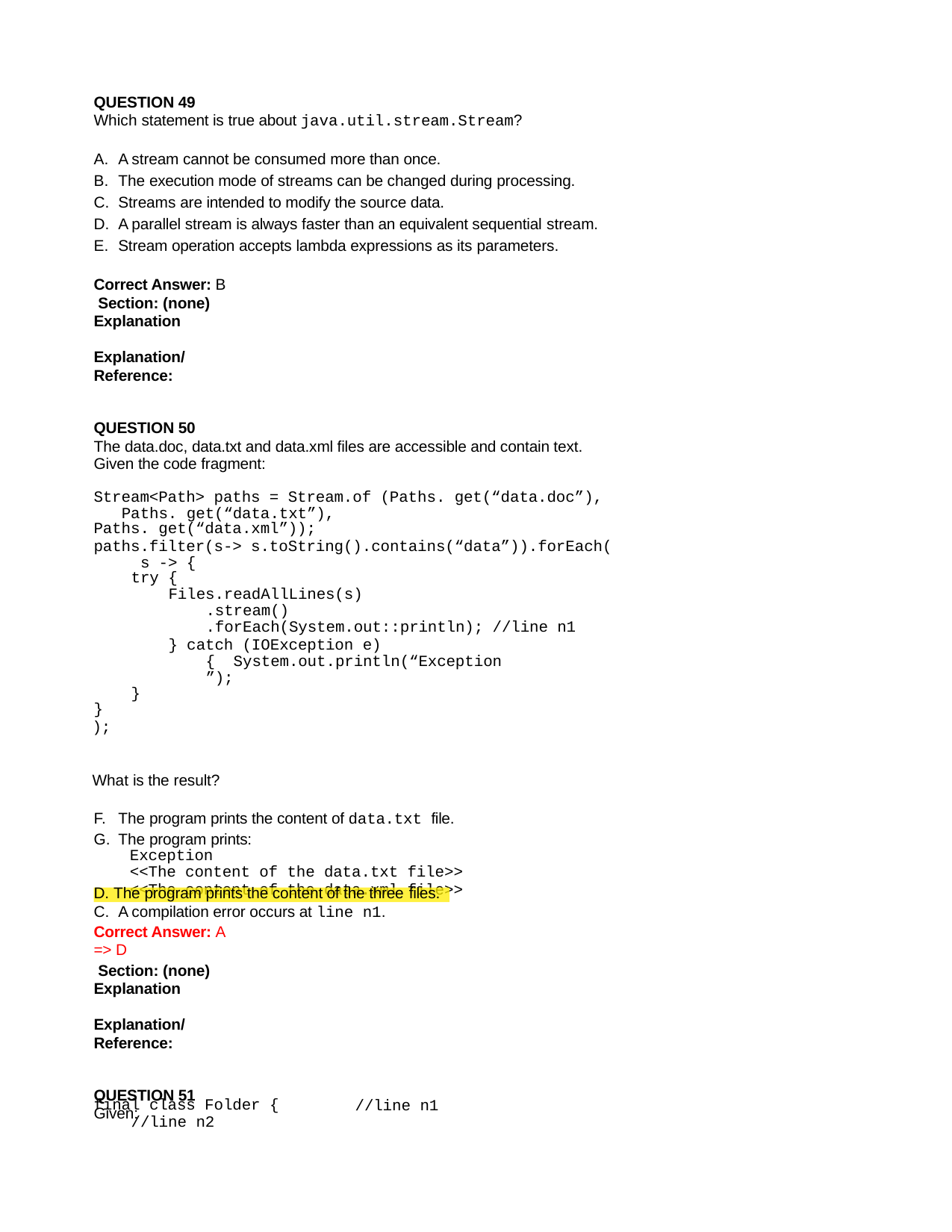

QUESTION 49
Which statement is true about java.util.stream.Stream?

A stream cannot be consumed more than once.
The execution mode of streams can be changed during processing.
Streams are intended to modify the source data.
A parallel stream is always faster than an equivalent sequential stream.
Stream operation accepts lambda expressions as its parameters.

Correct Answer: B  Section: (none)  Explanation

Explanation/Reference:

QUESTION 50
The data.doc, data.txt and data.xml files are accessible and contain text.  Given the code fragment:

Stream<Path> paths = Stream.of (Paths. get(“data.doc”),  Paths. get(“data.txt”),
Paths. get(“data.xml”));
paths.filter(s-> s.toString().contains(“data”)).forEach(  s -> {
try {
Files.readAllLines(s)
.stream()
.forEach(System.out::println); //line n1
} catch (IOException e) {  System.out.println(“Exception”);
}
}
);

What is the result?

The program prints the content of data.txt file.
The program prints:
Exception
<<The content of the data.txt file>>
<<The content of the data.xml file>>
A compilation error occurs at line n1.
D. The program prints the content of the three files.
Correct Answer: A  => D
 Section: (none)  Explanation

Explanation/Reference:

QUESTION 51
Given:
final class Folder {
//line n2
//line n1